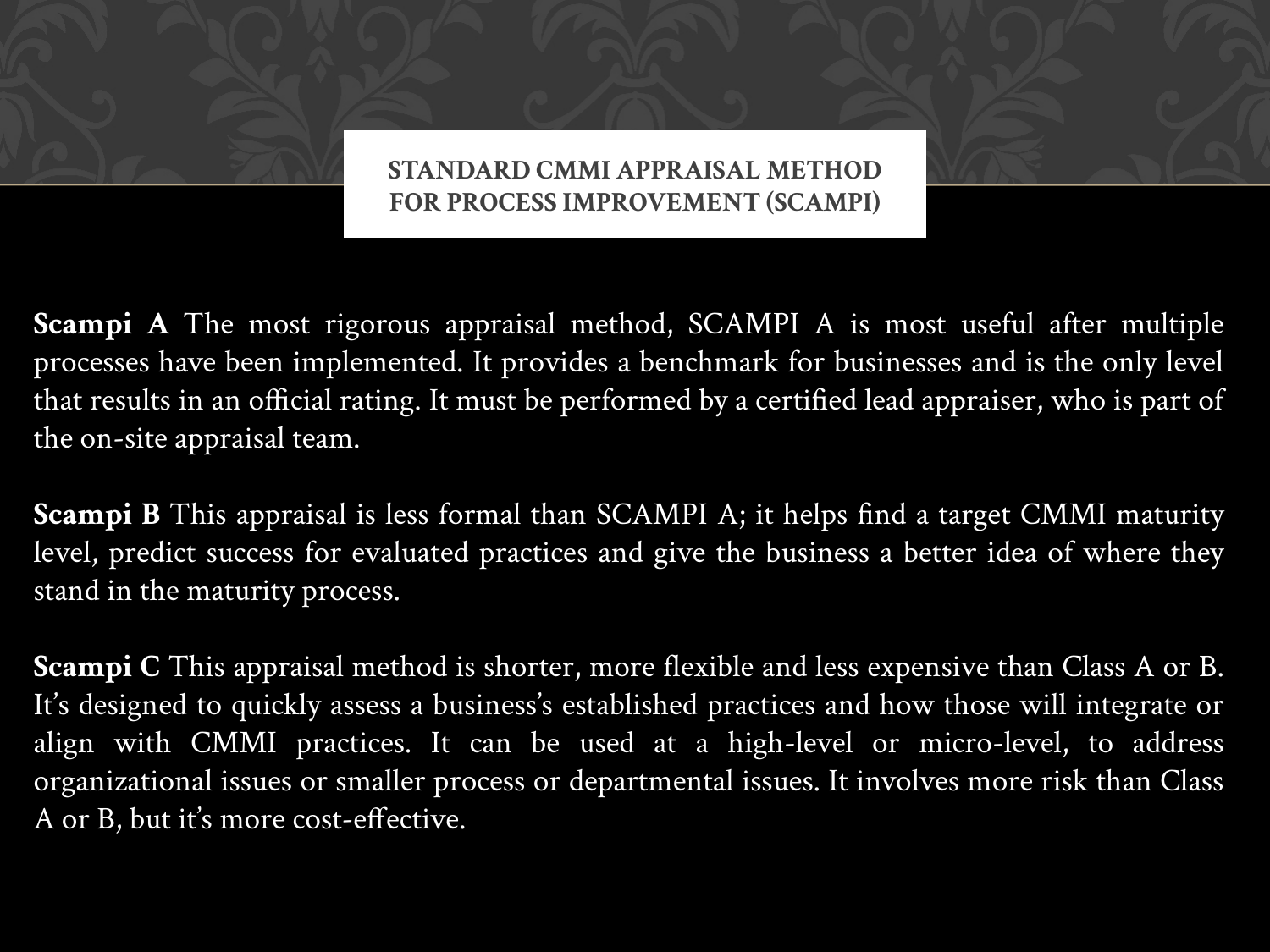

# Standard CMMI Appraisal Method For Process Improvement (Scampi)
Scampi A The most rigorous appraisal method, SCAMPI A is most useful after multiple processes have been implemented. It provides a benchmark for businesses and is the only level that results in an official rating. It must be performed by a certified lead appraiser, who is part of the on-site appraisal team.

Scampi B This appraisal is less formal than SCAMPI A; it helps find a target CMMI maturity level, predict success for evaluated practices and give the business a better idea of where they stand in the maturity process.

Scampi C This appraisal method is shorter, more flexible and less expensive than Class A or B. It’s designed to quickly assess a business’s established practices and how those will integrate or align with CMMI practices. It can be used at a high-level or micro-level, to address organizational issues or smaller process or departmental issues. It involves more risk than Class A or B, but it’s more cost-effective.